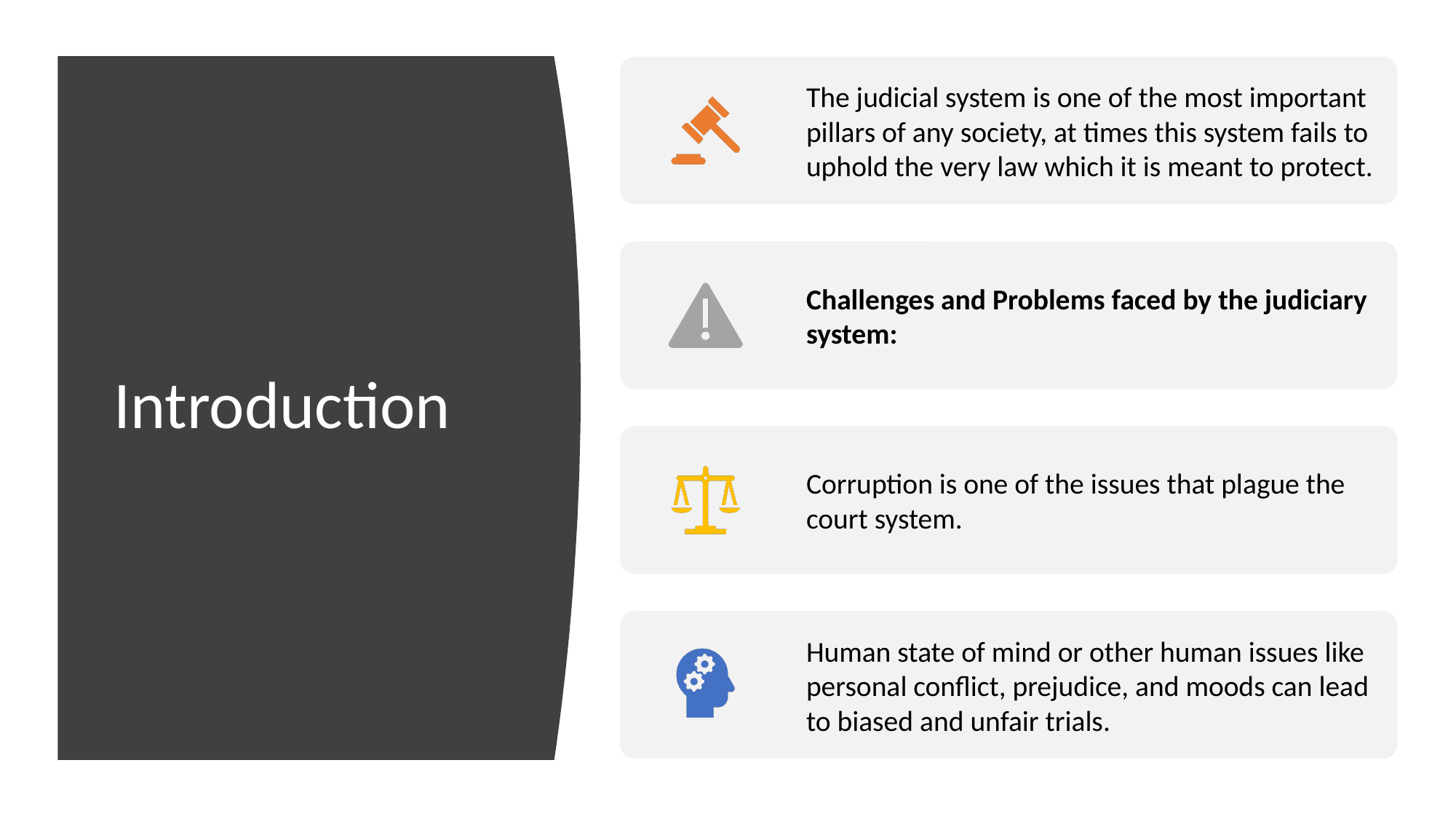

The judicial system is one of the most important pillars of any society, at times this system fails to uphold the very law which it is meant to protect.
Challenges and Problems faced by the judiciary system:
Corruption is one of the issues that plague the court system.
Human state of mind or other human issues like personal conﬂict, prejudice, and moods can lead to biased and unfair trials.

# Introduction